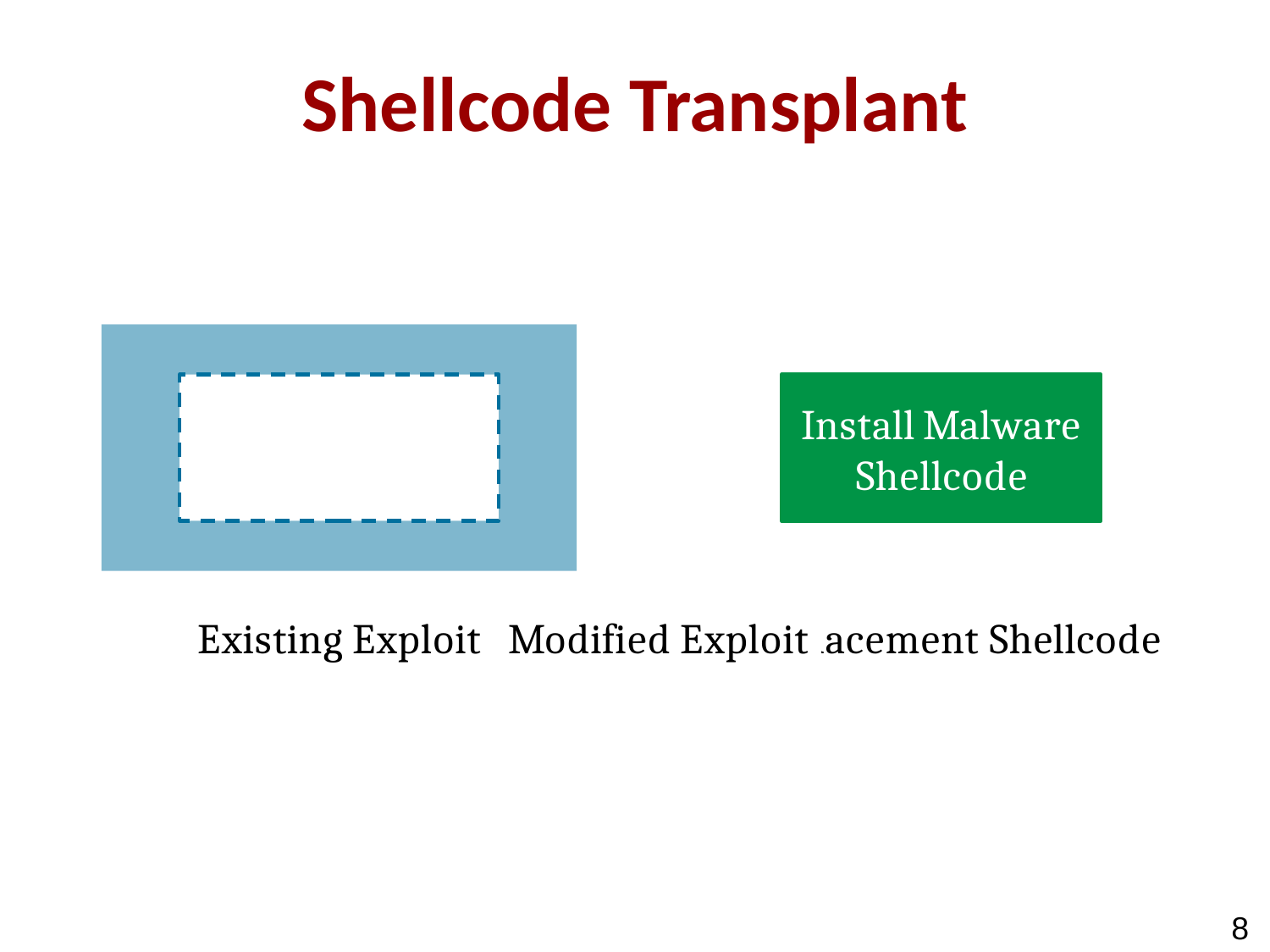

# Shellcode Transplant

Steal a File Shellcode
Existing Exploit

Install Malware Shellcode
Modified Exploit
Replacement Shellcode
8